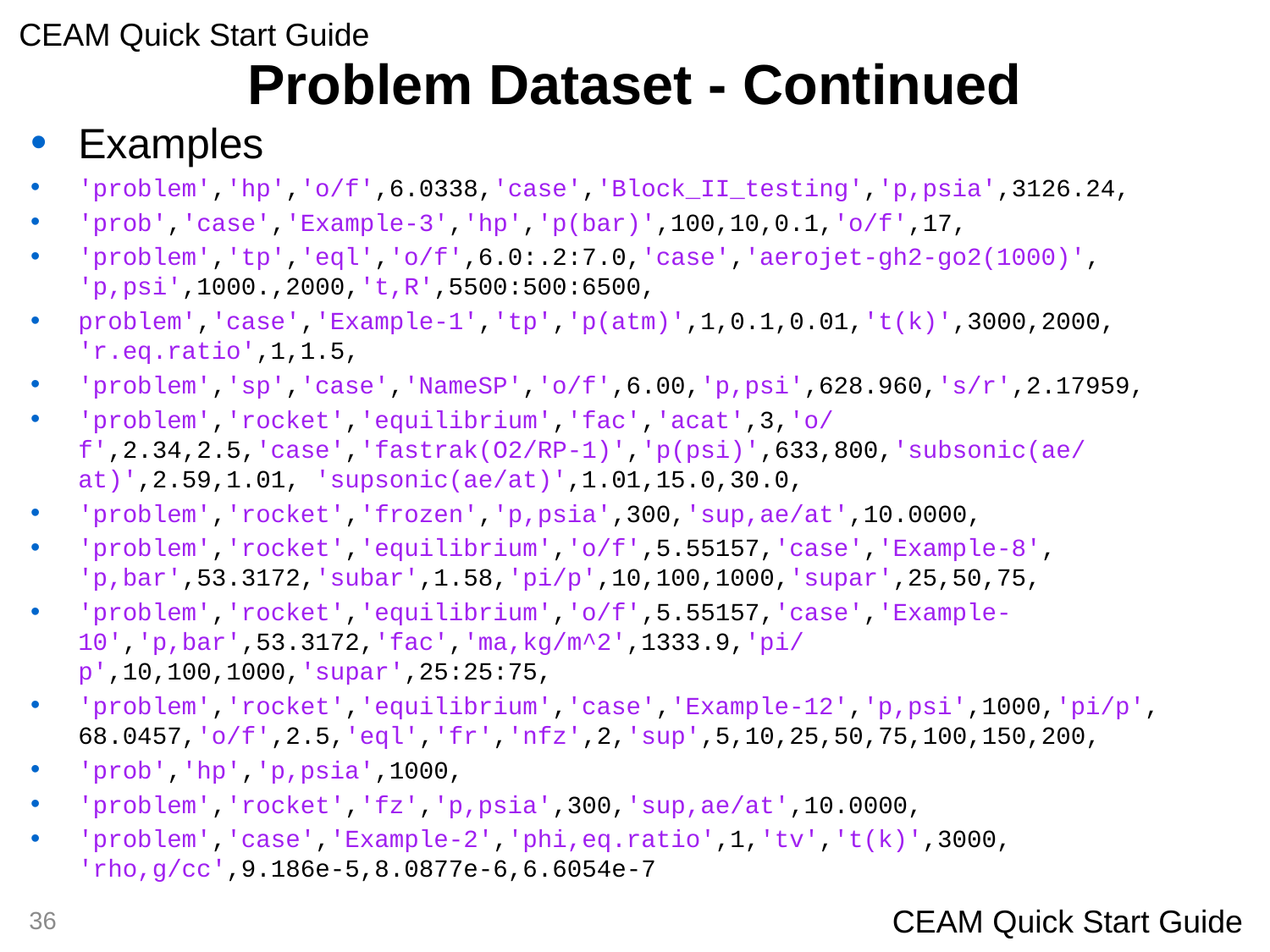

# Problem Dataset - Continued
Examples
'problem','hp','o/f',6.0338,'case','Block_II_testing','p,psia',3126.24,
'prob','case','Example-3','hp','p(bar)',100,10,0.1,'o/f',17,
'problem','tp','eql','o/f',6.0:.2:7.0,'case','aerojet-gh2-go2(1000)', 'p,psi',1000.,2000,'t,R',5500:500:6500,
problem','case','Example-1','tp','p(atm)',1,0.1,0.01,'t(k)',3000,2000, 'r.eq.ratio',1,1.5,
'problem','sp','case','NameSP','o/f',6.00,'p,psi',628.960,'s/r',2.17959,
'problem','rocket','equilibrium','fac','acat',3,'o/f',2.34,2.5,'case','fastrak(O2/RP-1)','p(psi)',633,800,'subsonic(ae/at)',2.59,1.01, 'supsonic(ae/at)',1.01,15.0,30.0,
'problem','rocket','frozen','p,psia',300,'sup,ae/at',10.0000,
'problem','rocket','equilibrium','o/f',5.55157,'case','Example-8', 'p,bar',53.3172,'subar',1.58,'pi/p',10,100,1000,'supar',25,50,75,
'problem','rocket','equilibrium','o/f',5.55157,'case','Example-10','p,bar',53.3172,'fac','ma,kg/m^2',1333.9,'pi/p',10,100,1000,'supar',25:25:75,
'problem','rocket','equilibrium','case','Example-12','p,psi',1000,'pi/p', 68.0457,'o/f',2.5,'eql','fr','nfz',2,'sup',5,10,25,50,75,100,150,200,
'prob','hp','p,psia',1000,
'problem','rocket','fz','p,psia',300,'sup,ae/at',10.0000,
'problem','case','Example-2','phi,eq.ratio',1,'tv','t(k)',3000, 'rho,g/cc',9.186e-5,8.0877e-6,6.6054e-7

36